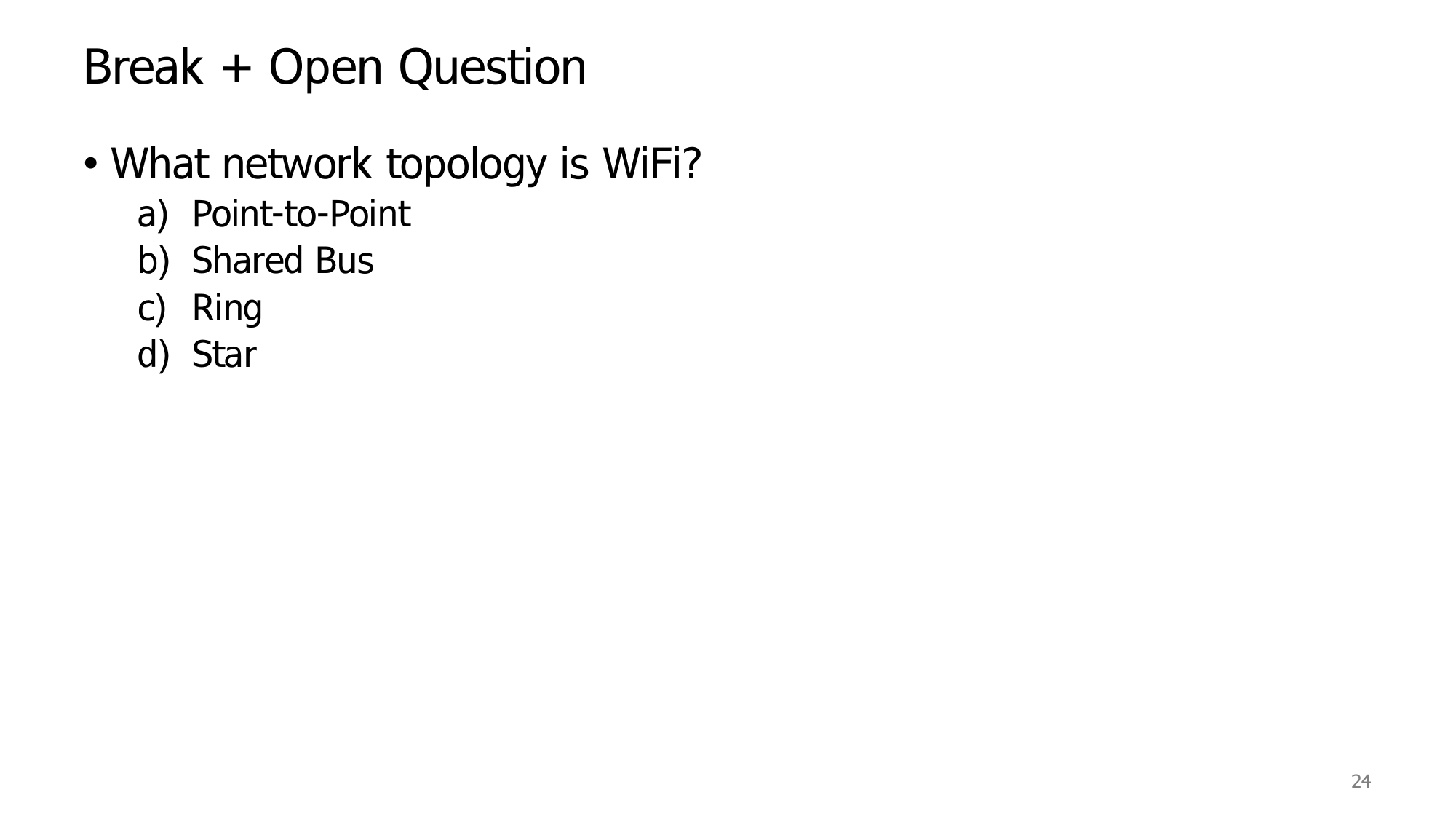

# Break + Open Question
What network topology is WiFi?
Point-to-Point
Shared Bus
Ring
Star
24